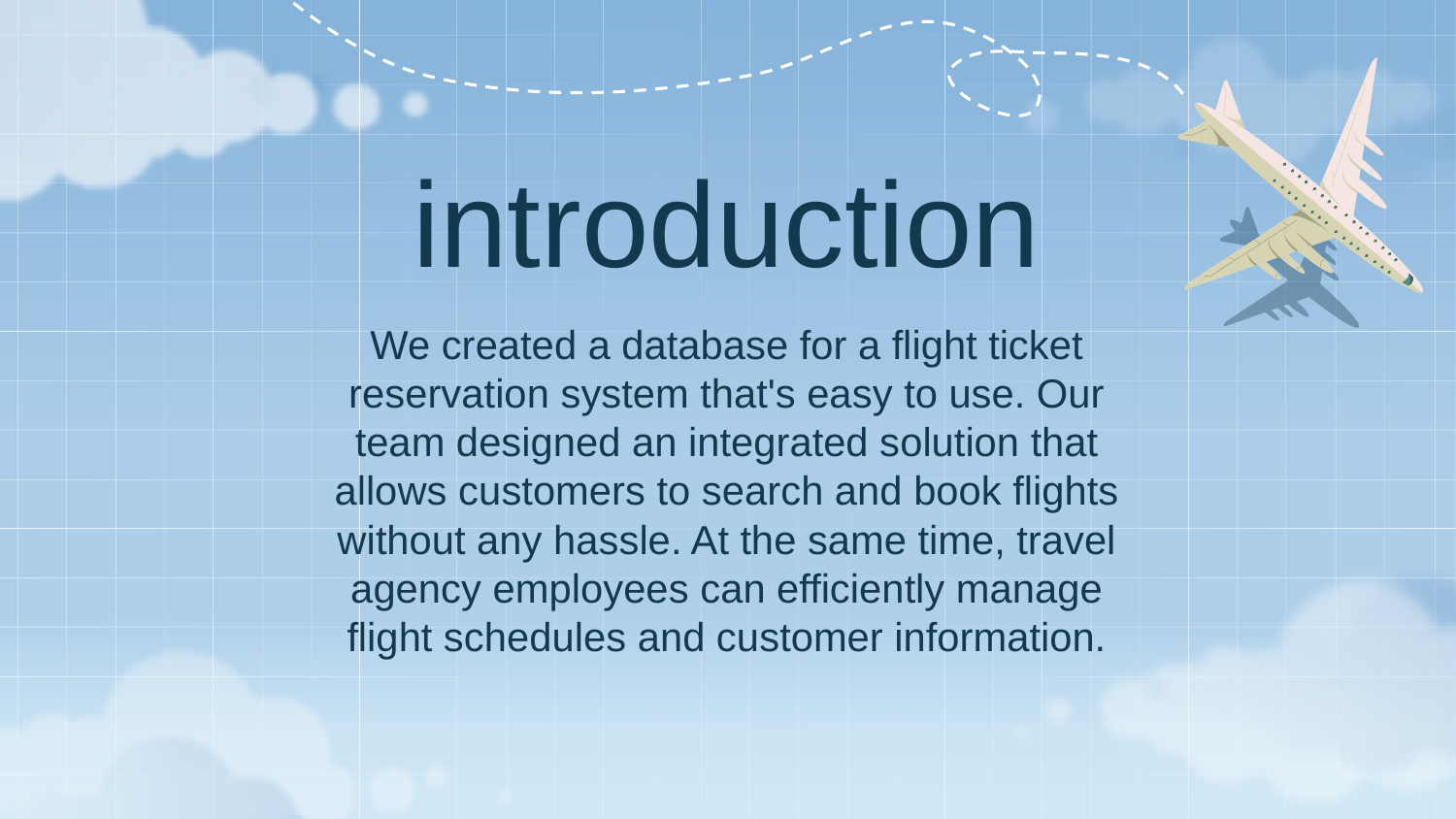

# introduction
We created a database for a flight ticket reservation system that's easy to use. Our team designed an integrated solution that allows customers to search and book flights without any hassle. At the same time, travel agency employees can efficiently manage flight schedules and customer information.